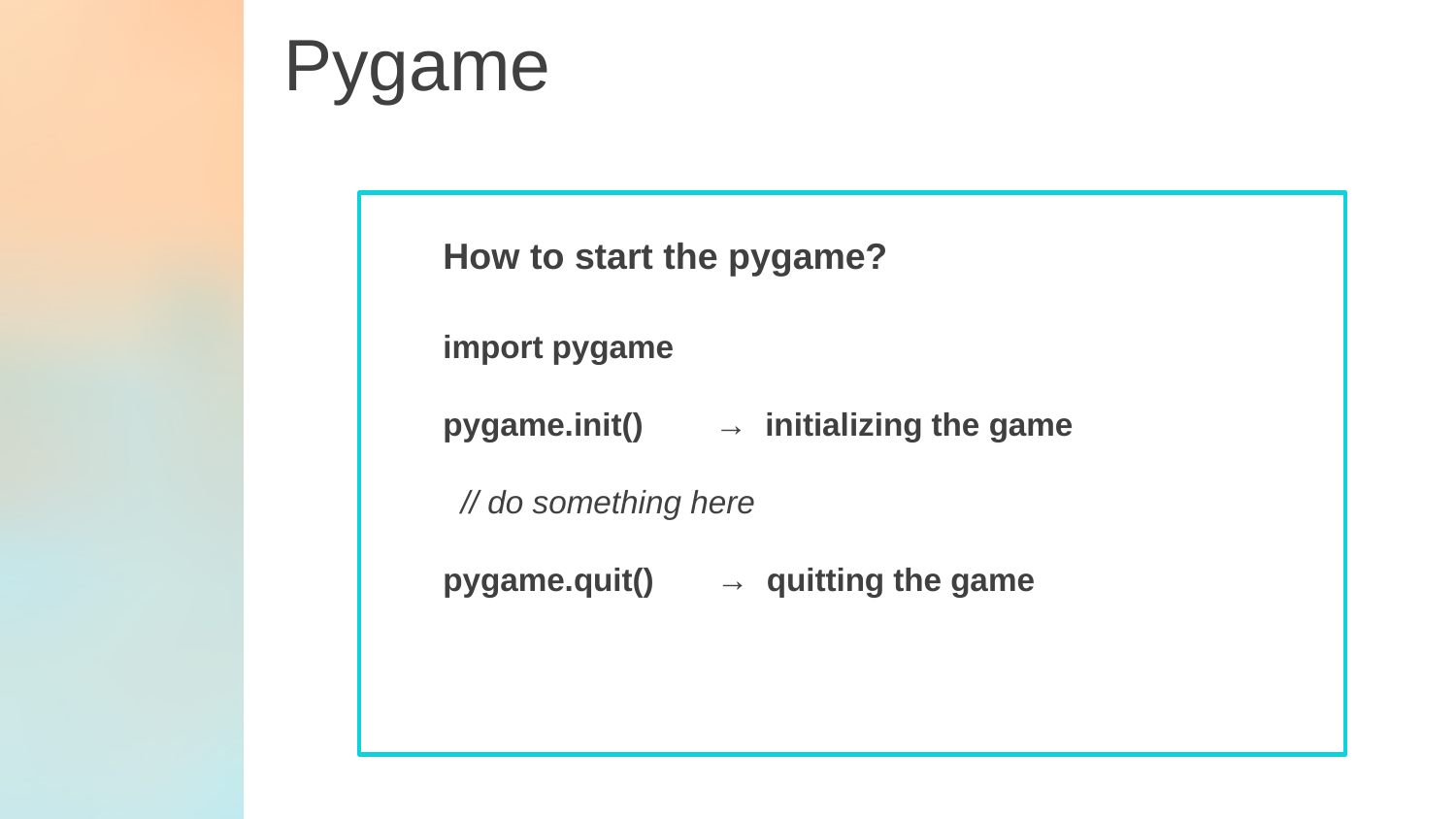

Pygame

How to start the pygame?
import pygame

pygame.init()        →  initializing the game

  // do something here

pygame.quit()       →  quitting the game